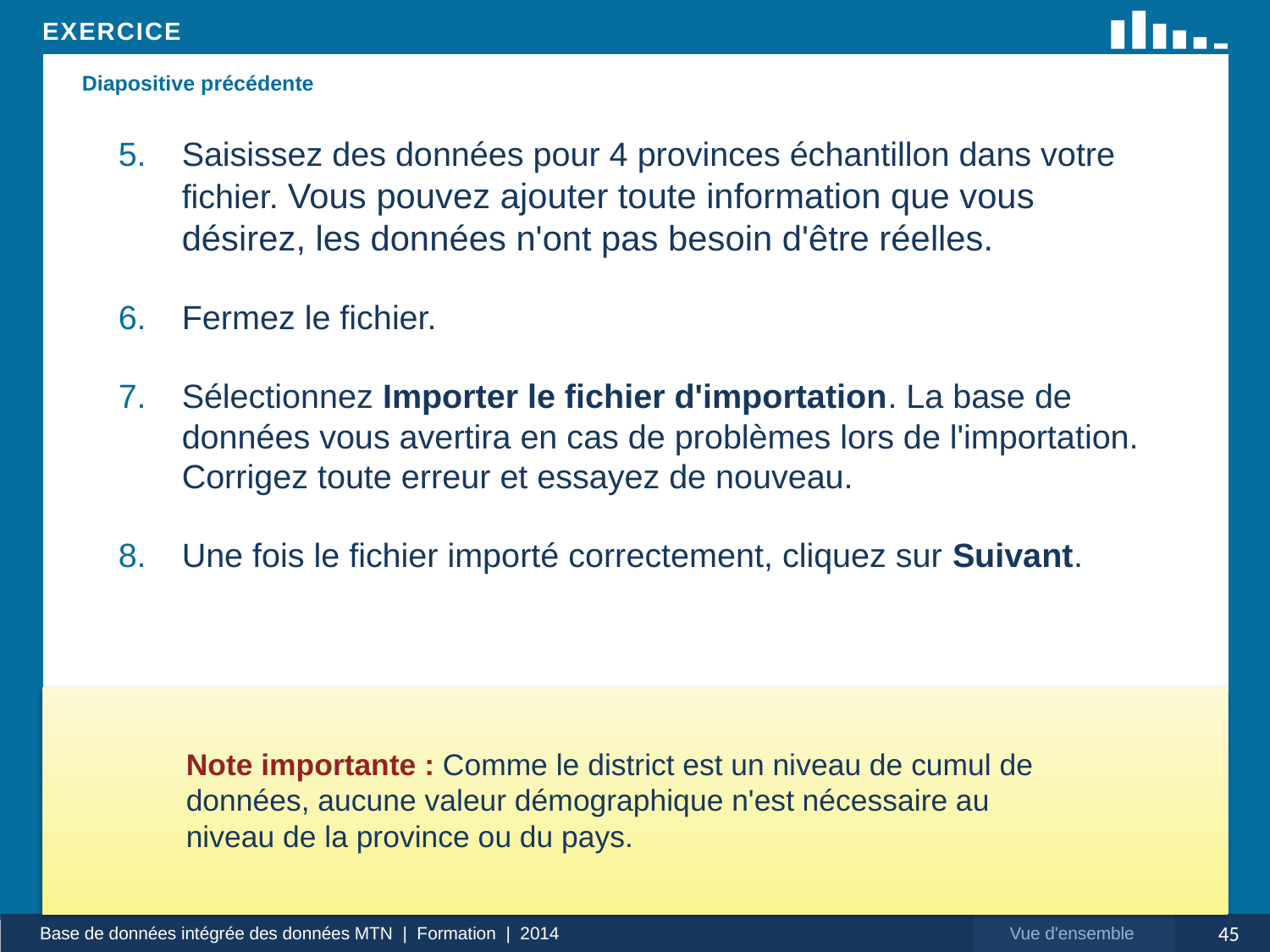

Saisissez des données pour 4 provinces échantillon dans votre fichier. Vous pouvez ajouter toute information que vous désirez, les données n'ont pas besoin d'être réelles.
Fermez le fichier.
Sélectionnez Importer le fichier d'importation. La base de données vous avertira en cas de problèmes lors de l'importation. Corrigez toute erreur et essayez de nouveau.
Une fois le fichier importé correctement, cliquez sur Suivant.

Note importante : Comme le district est un niveau de cumul de données, aucune valeur démographique n'est nécessaire au niveau de la province ou du pays.